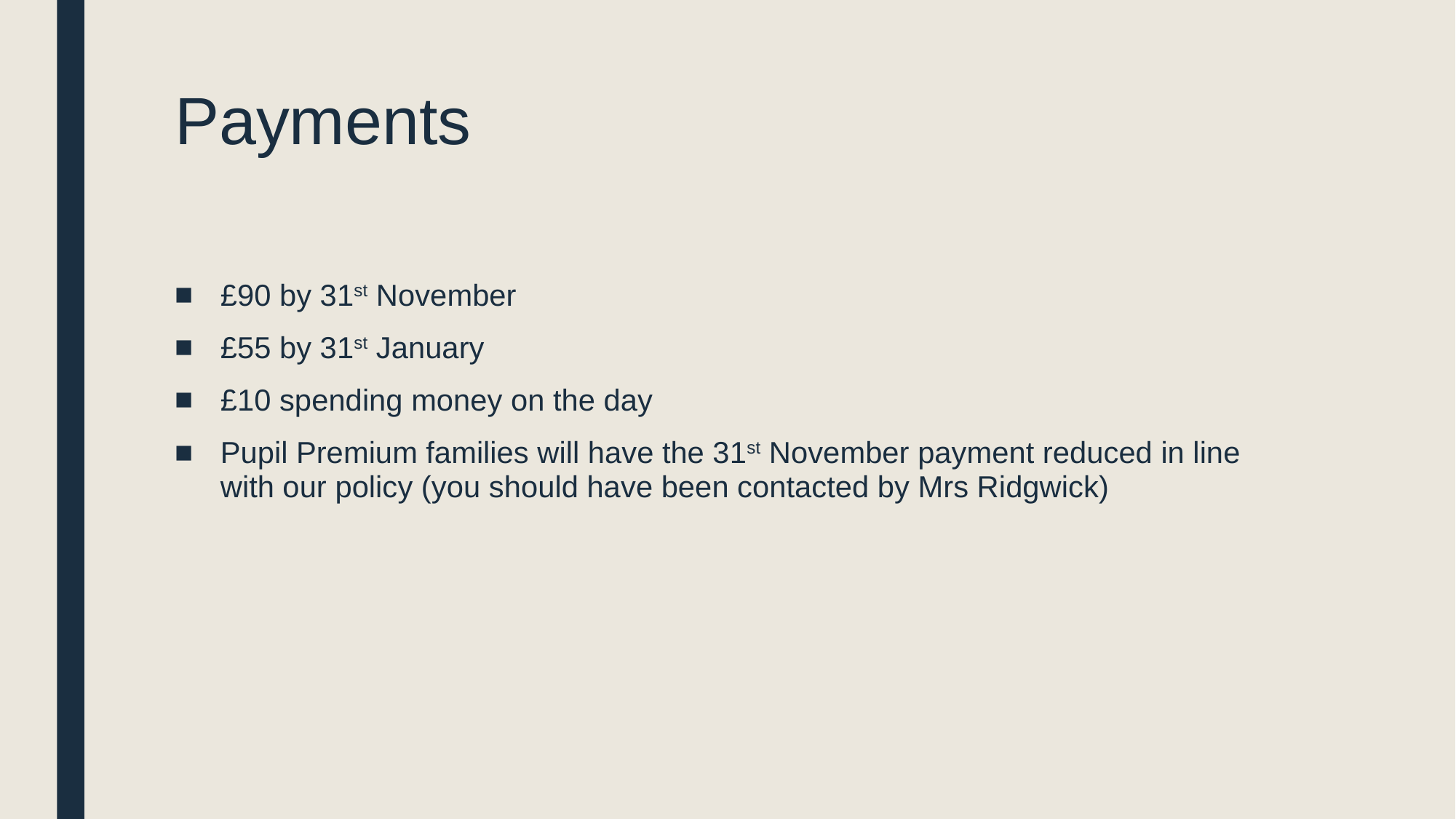

# Payments
£90 by 31st November
£55 by 31st January
£10 spending money on the day
Pupil Premium families will have the 31st November payment reduced in line with our policy (you should have been contacted by Mrs Ridgwick)